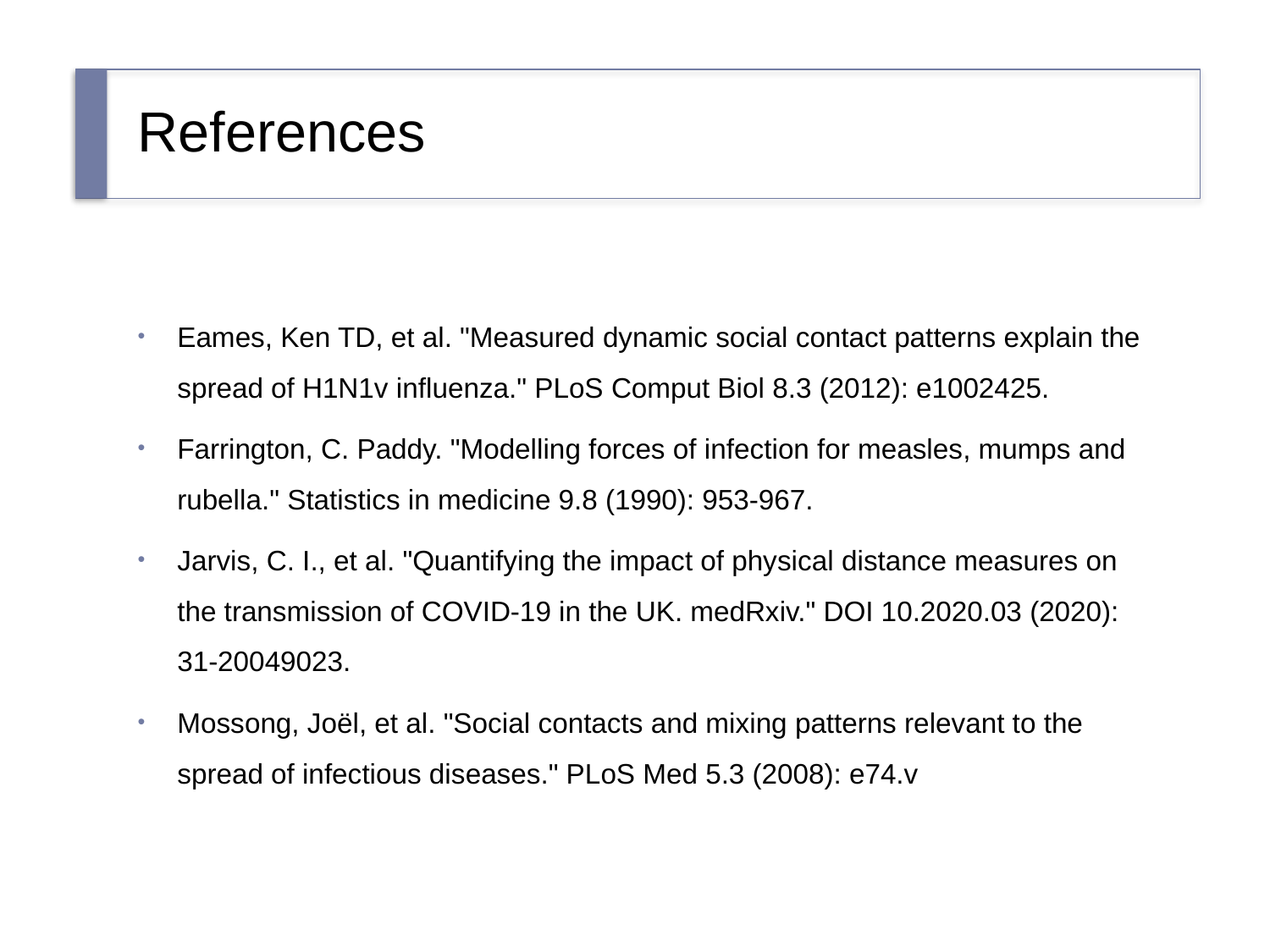

# References
Eames, Ken TD, et al. "Measured dynamic social contact patterns explain the spread of H1N1v influenza." PLoS Comput Biol 8.3 (2012): e1002425.
Farrington, C. Paddy. "Modelling forces of infection for measles, mumps and rubella." Statistics in medicine 9.8 (1990): 953-967.
Jarvis, C. I., et al. "Quantifying the impact of physical distance measures on the transmission of COVID-19 in the UK. medRxiv." DOI 10.2020.03 (2020): 31-20049023.
Mossong, Joël, et al. "Social contacts and mixing patterns relevant to the spread of infectious diseases." PLoS Med 5.3 (2008): e74.v